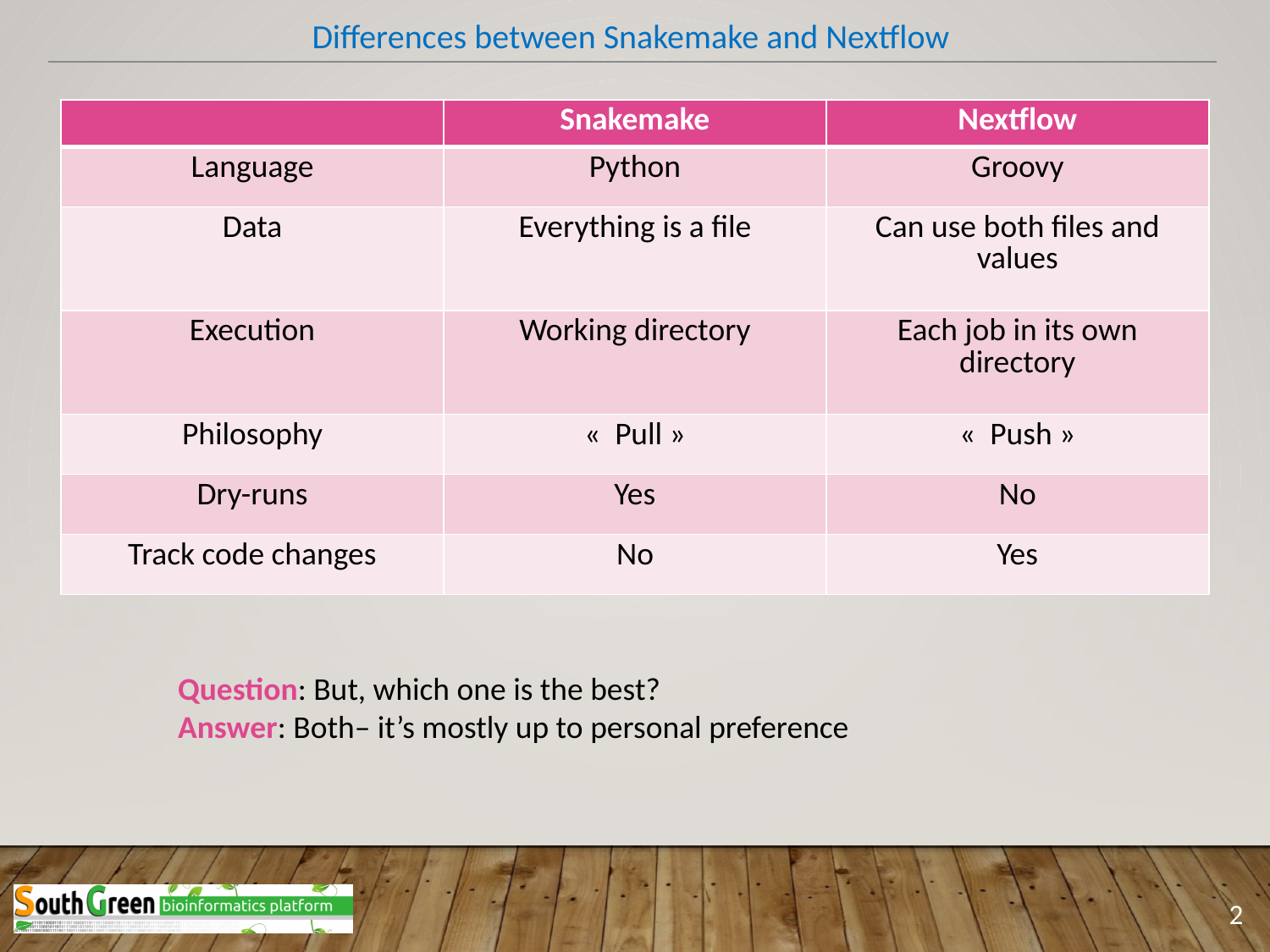

Differences between Snakemake and Nextflow
|  | Snakemake | Nextflow |
| --- | --- | --- |
| Language | Python | Groovy |
| Data | Everything is a file | Can use both files and values |
| Execution | Working directory | Each job in its own directory |
| Philosophy | «  Pull » | «  Push » |
| Dry-runs | Yes | No |
| Track code changes | No | Yes |
Question: But, which one is the best?
Answer: Both– it’s mostly up to personal preference
2